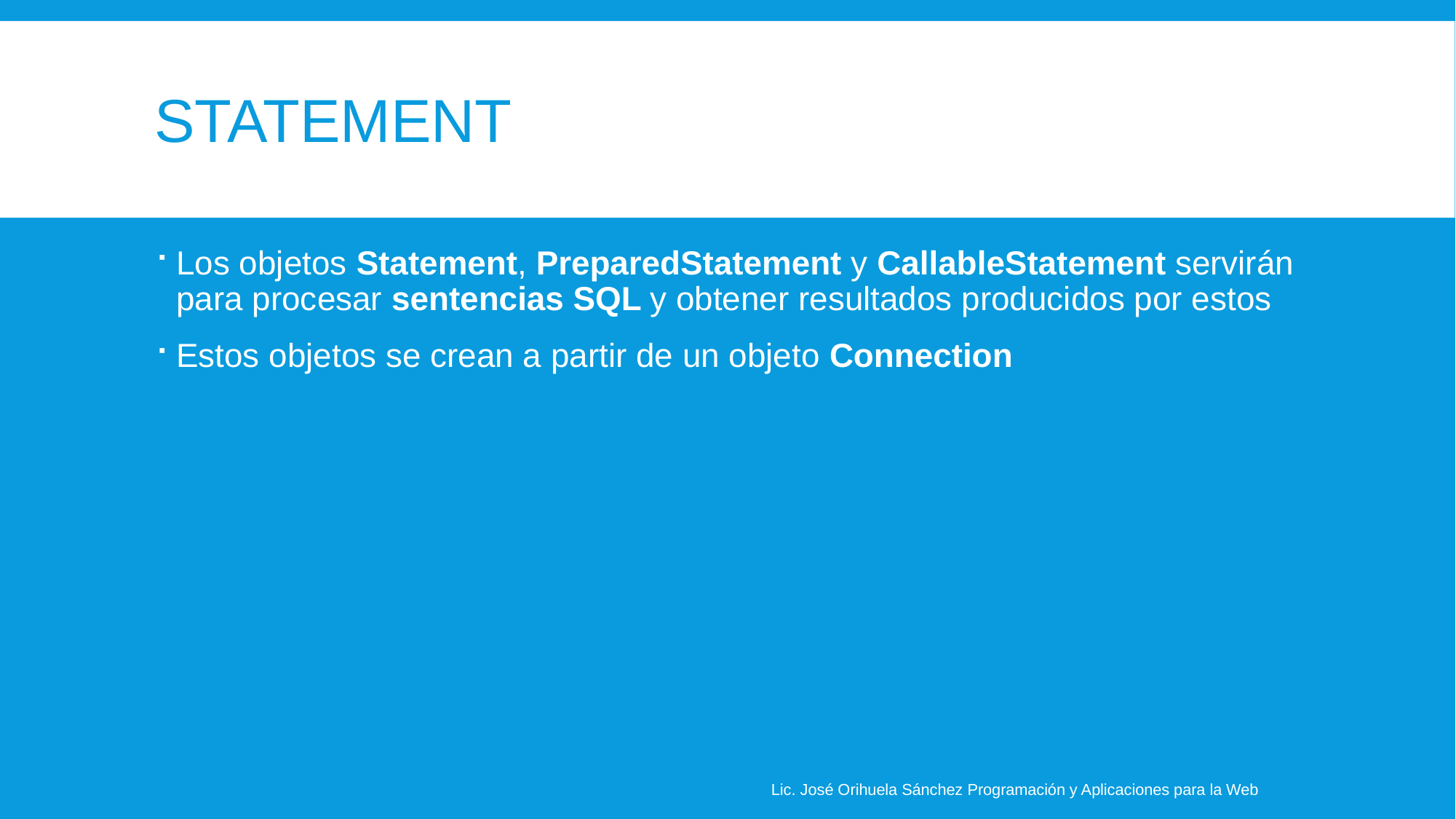

# Statement
Los objetos Statement, PreparedStatement y CallableStatement servirán para procesar sentencias SQL y obtener resultados producidos por estos
Estos objetos se crean a partir de un objeto Connection
Lic. José Orihuela Sánchez Programación y Aplicaciones para la Web